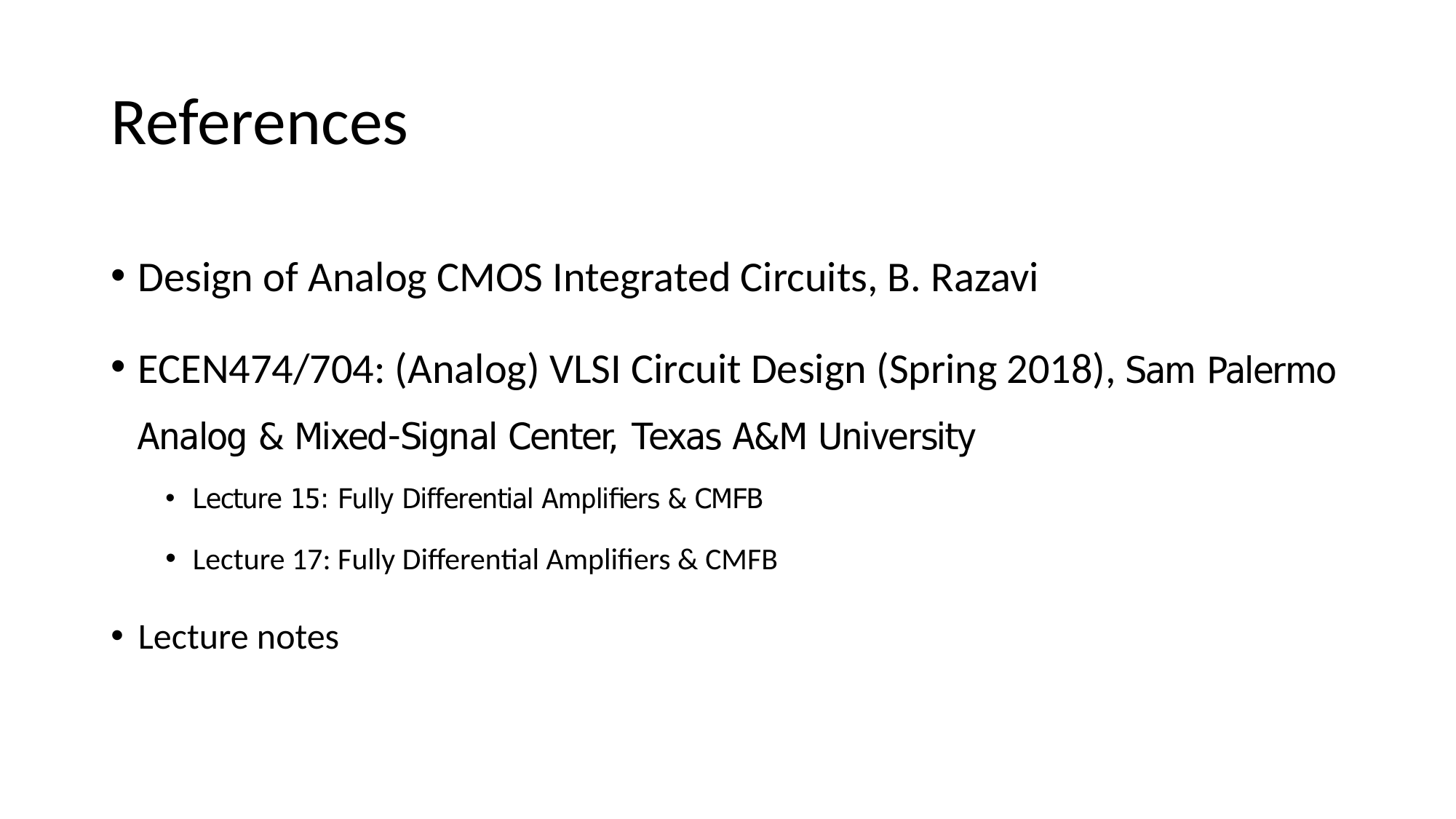

# References
Design of Analog CMOS Integrated Circuits, B. Razavi
ECEN474/704: (Analog) VLSI Circuit Design (Spring 2018), Sam Palermo Analog & Mixed-Signal Center, Texas A&M University
Lecture 15: Fully Differential Amplifiers & CMFB
Lecture 17: Fully Differential Amplifiers & CMFB
Lecture notes